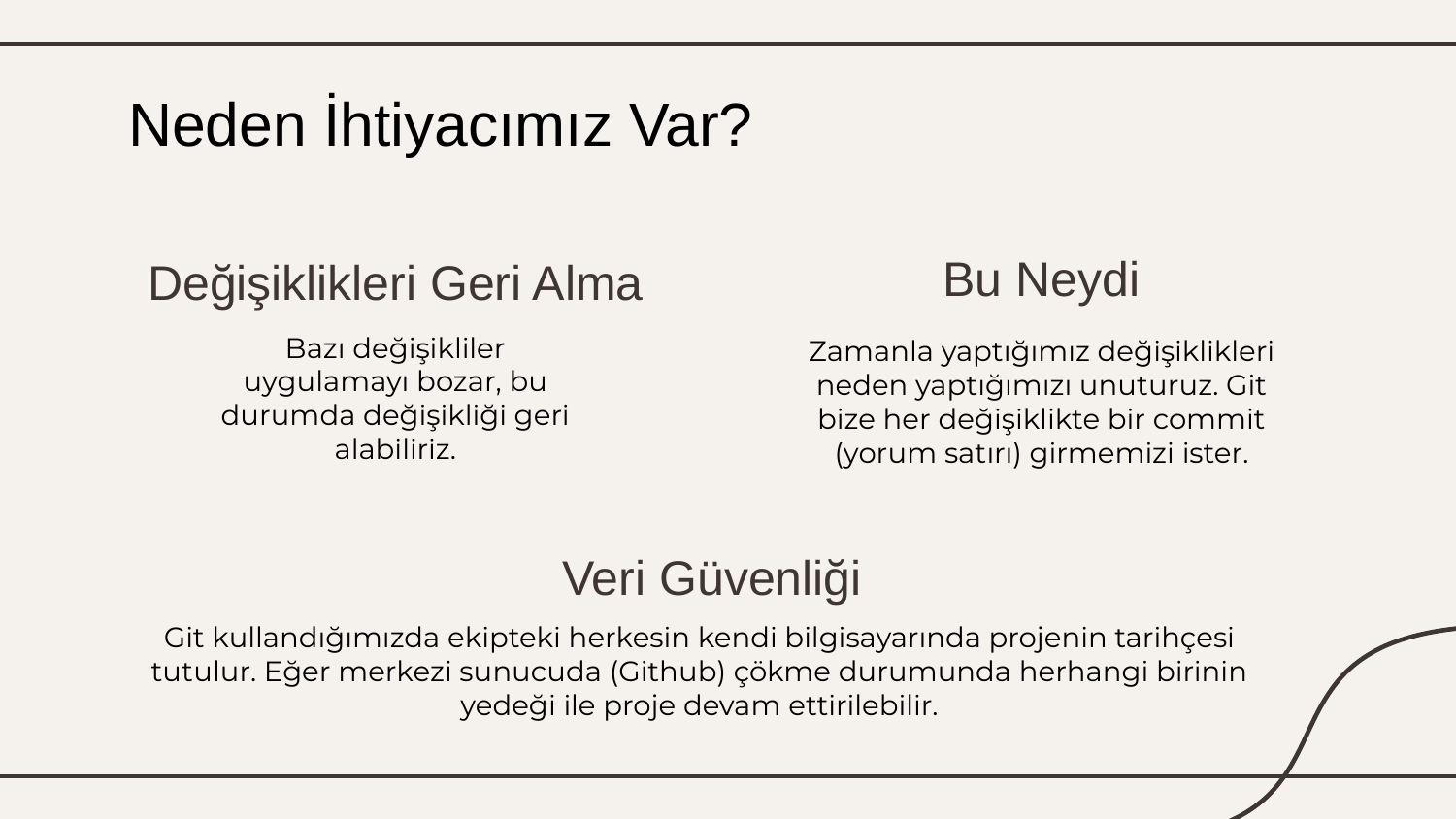

# Neden İhtiyacımız Var?
Bu Neydi
Değişiklikleri Geri Alma
Bazı değişikliler uygulamayı bozar, bu durumda değişikliği geri alabiliriz.
Zamanla yaptığımız değişiklikleri neden yaptığımızı unuturuz. Git bize her değişiklikte bir commit (yorum satırı) girmemizi ister.
Veri Güvenliği
Git kullandığımızda ekipteki herkesin kendi bilgisayarında projenin tarihçesi tutulur. Eğer merkezi sunucuda (Github) çökme durumunda herhangi birinin yedeği ile proje devam ettirilebilir.